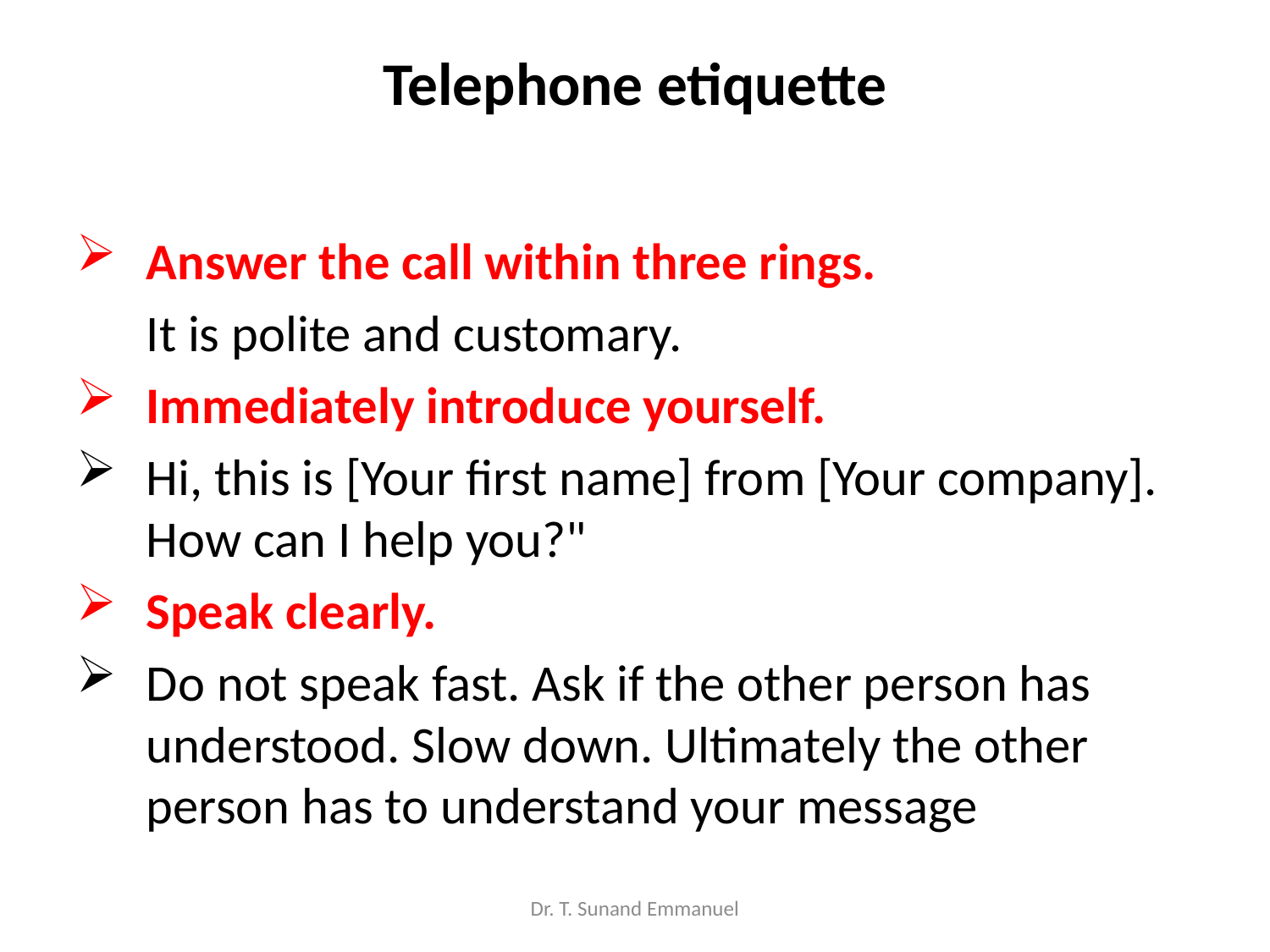

# Telephone etiquette
Answer the call within three rings.
	It is polite and customary.
Immediately introduce yourself.
	Hi, this is [Your first name] from [Your company]. How can I help you?"
Speak clearly.
	Do not speak fast. Ask if the other person has understood. Slow down. Ultimately the other person has to understand your message

Dr. T. Sunand Emmanuel